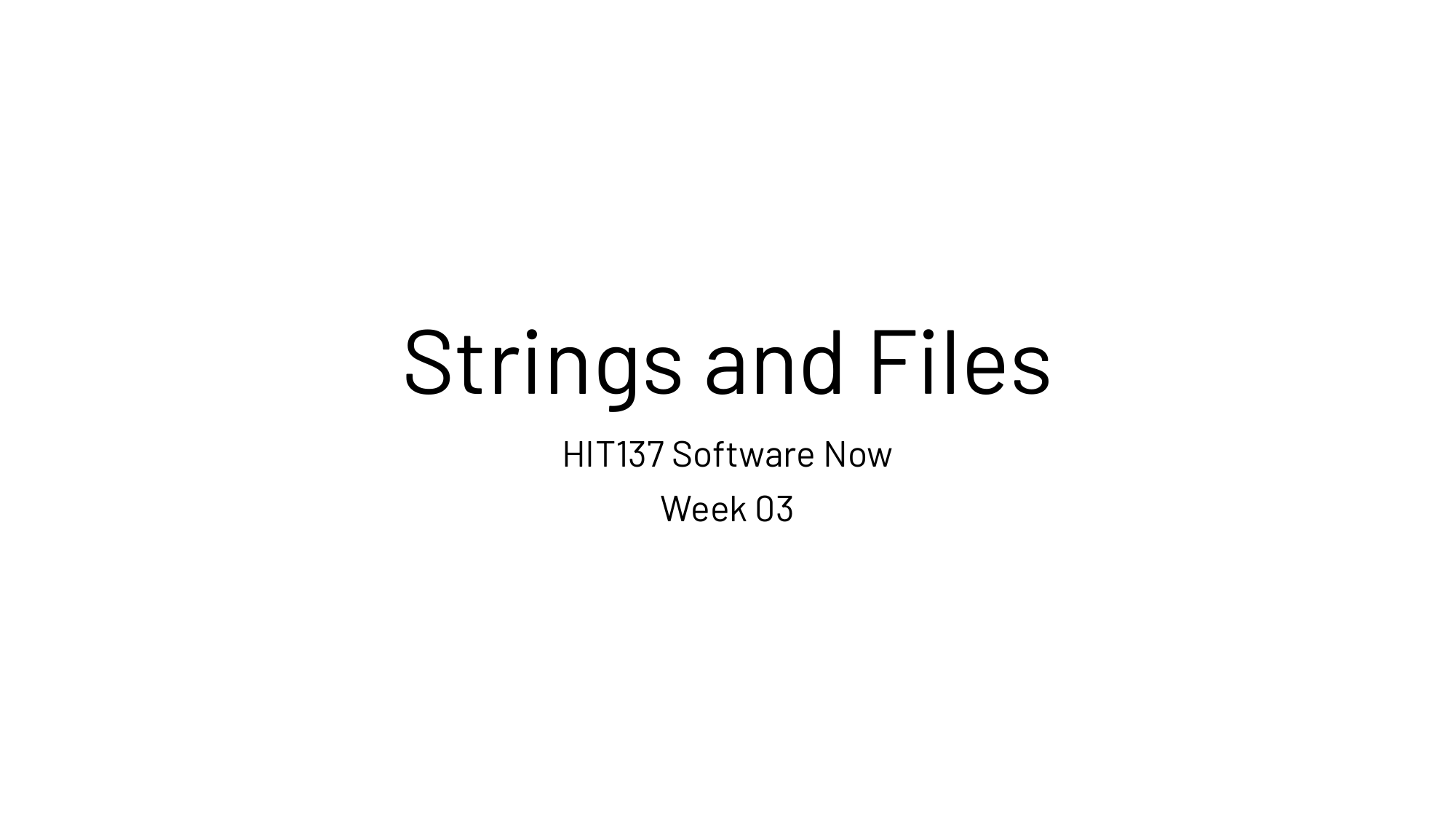

# Strings and Files
HIT137 Software Now
Week 03